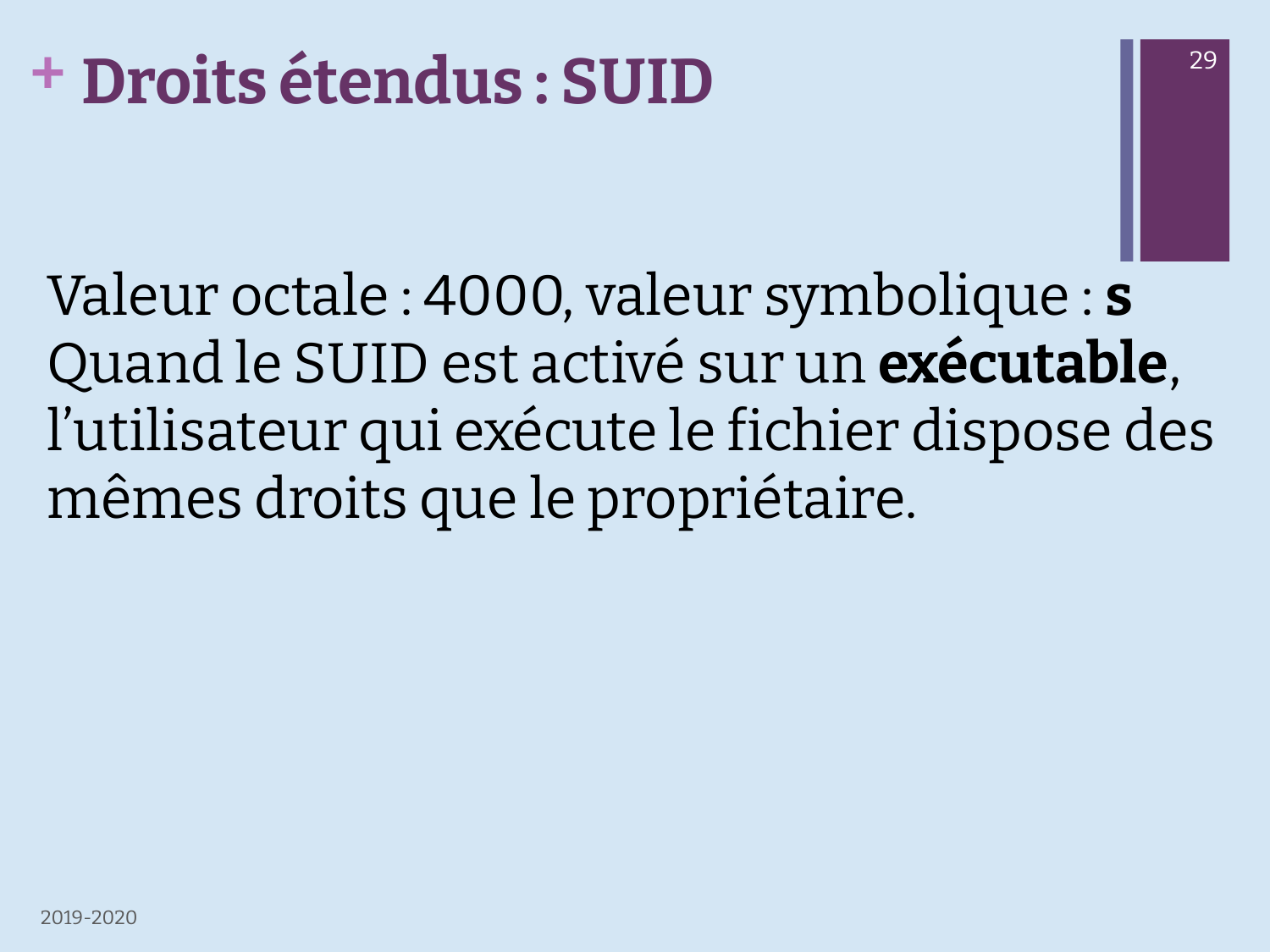

# Droits étendus : SUID
29

Valeur octale : 4000, valeur symbolique : s
Quand le SUID est activé sur un exécutable, l’utilisateur qui exécute le fichier dispose des mêmes droits que le propriétaire.

2019-2020